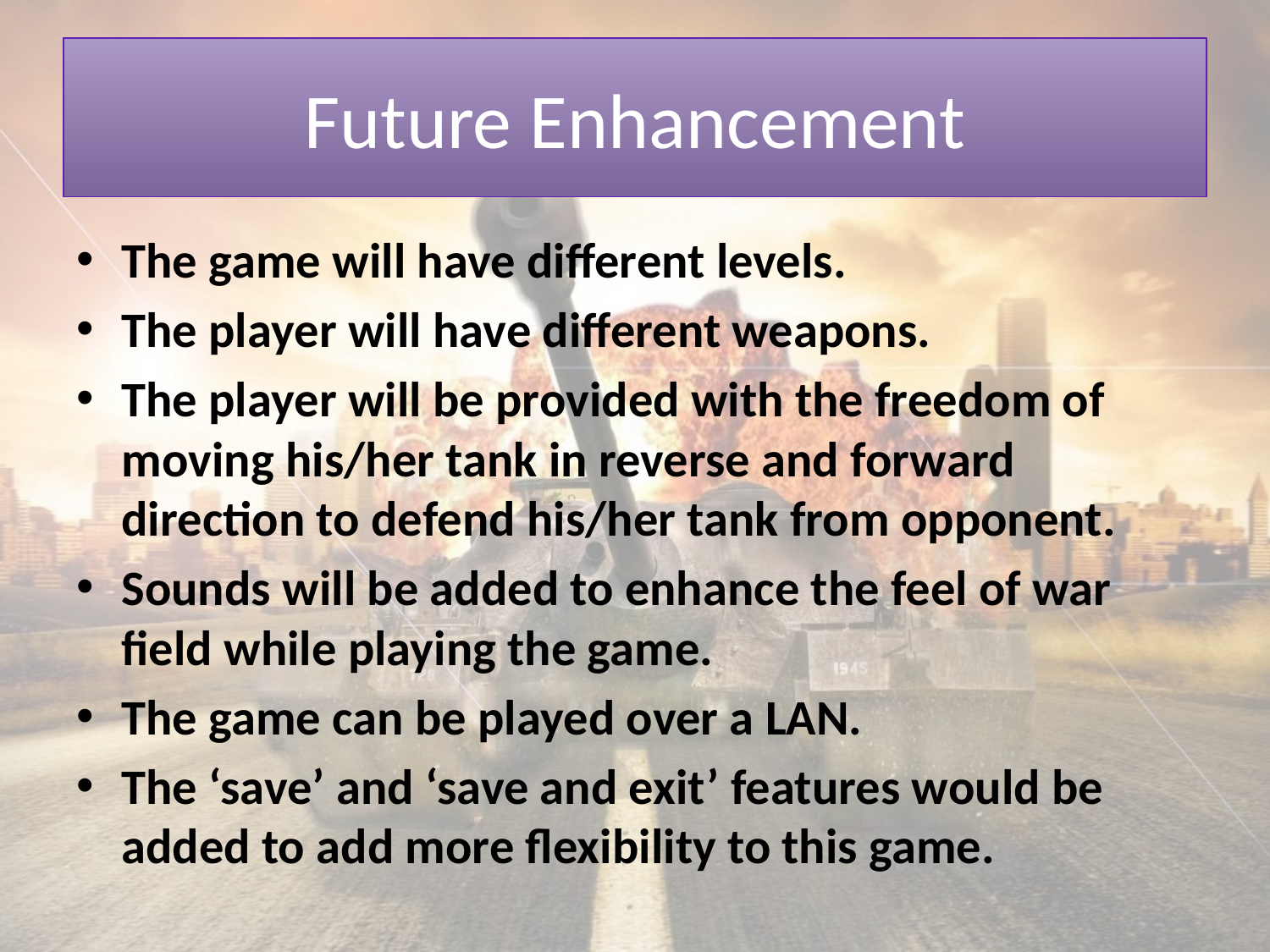

# Future Enhancement
The game will have different levels.
The player will have different weapons.
The player will be provided with the freedom of moving his/her tank in reverse and forward direction to defend his/her tank from opponent.
Sounds will be added to enhance the feel of war field while playing the game.
The game can be played over a LAN.
The ‘save’ and ‘save and exit’ features would be added to add more flexibility to this game.